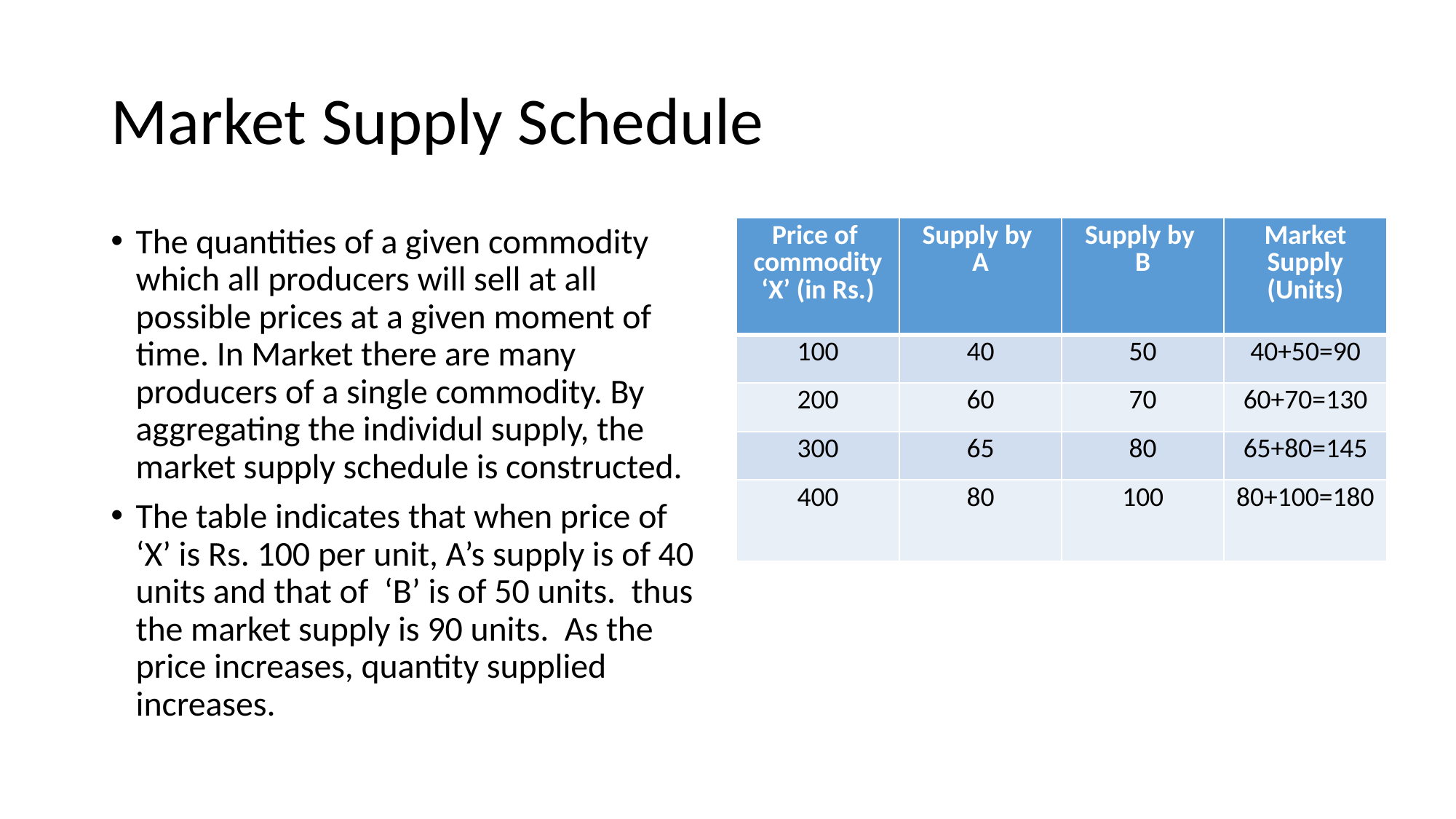

# Market Supply Schedule
The quantities of a given commodity which all producers will sell at all possible prices at a given moment of time. In Market there are many producers of a single commodity. By aggregating the individul supply, the market supply schedule is constructed.
The table indicates that when price of ‘X’ is Rs. 100 per unit, A’s supply is of 40 units and that of  ‘B’ is of 50 units.  thus the market supply is 90 units.  As the price increases, quantity supplied increases.
| Price of commodity ‘X’ (in Rs.) | Supply by A | Supply by B | Market Supply (Units) |
| --- | --- | --- | --- |
| 100 | 40 | 50 | 40+50=90 |
| 200 | 60 | 70 | 60+70=130 |
| 300 | 65 | 80 | 65+80=145 |
| 400 | 80 | 100 | 80+100=180 |